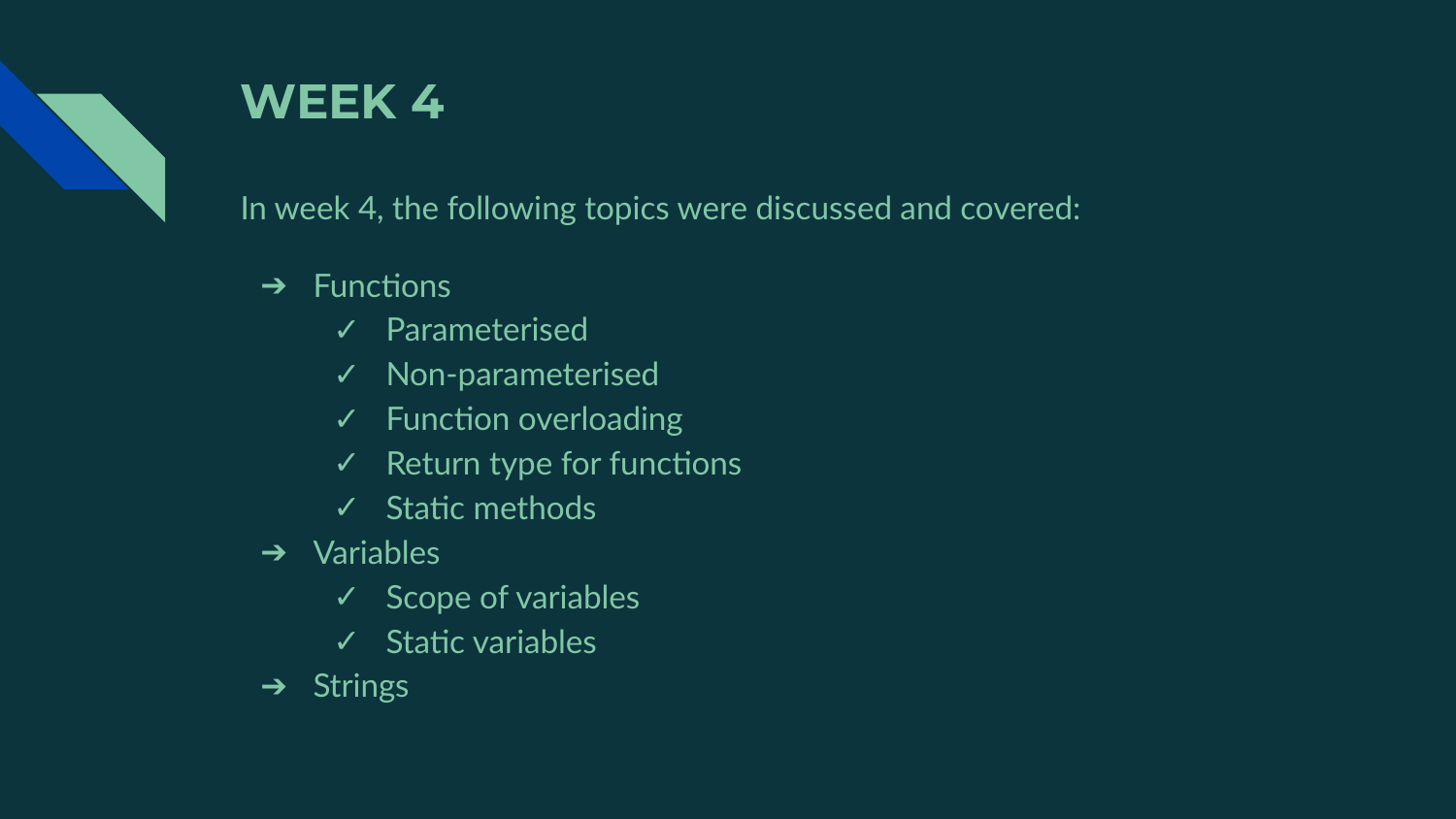

# WEEK 4
In week 4, the following topics were discussed and covered:
Functions
Parameterised
Non-parameterised
Function overloading
Return type for functions
Static methods
Variables
Scope of variables
Static variables
Strings